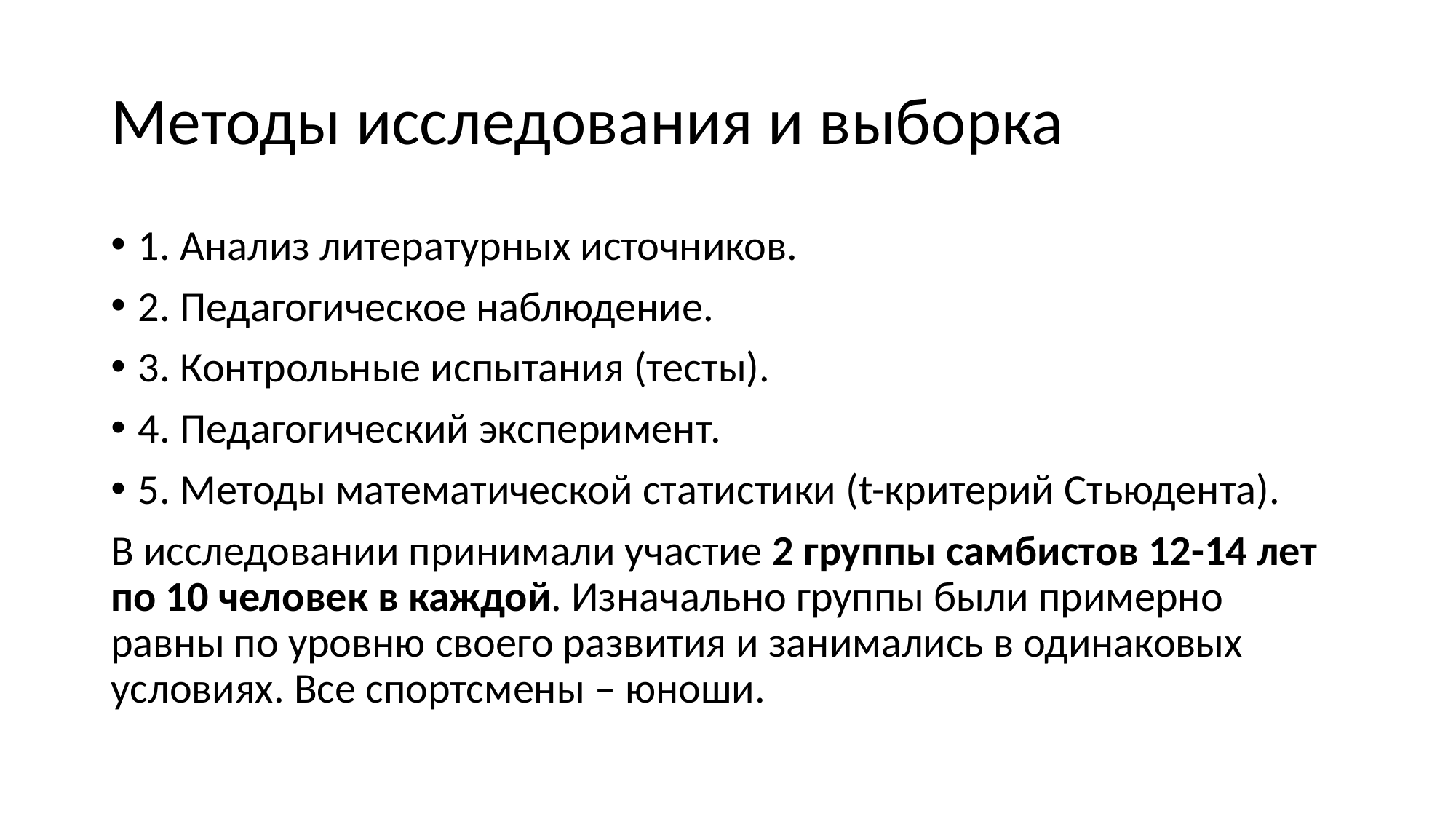

# Методы исследования и выборка
1. Анализ литературных источников.
2. Педагогическое наблюдение.
3. Контрольные испытания (тесты).
4. Педагогический эксперимент.
5. Методы математической статистики (t-критерий Стьюдента).
В исследовании принимали участие 2 группы самбистов 12-14 лет по 10 человек в каждой. Изначально группы были примерно равны по уровню своего развития и занимались в одинаковых условиях. Все спортсмены – юноши.